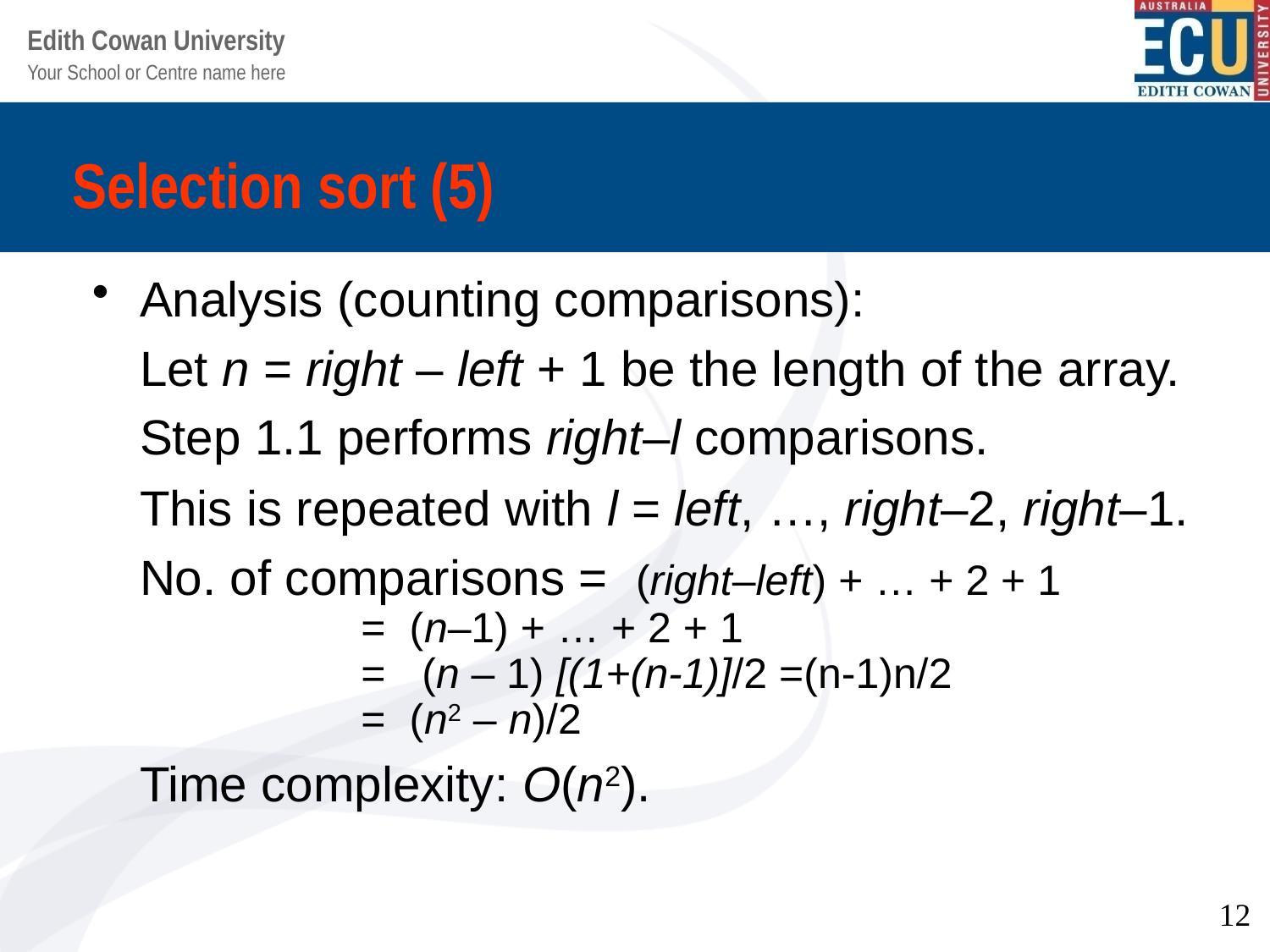

# Selection sort (5)
Analysis (counting comparisons):
	Let n = right – left + 1 be the length of the array.
	Step 1.1 performs right–l comparisons.
This is repeated with l = left, …, right–2, right–1.
	No. of comparisons =  (right–left) + … + 2 + 1
	        =  (n–1) + … + 2 + 1
	        =   (n – 1) [(1+(n-1)]/2 =(n-1)n/2
	        =  (n2 – n)/2
	Time complexity: O(n2).
12